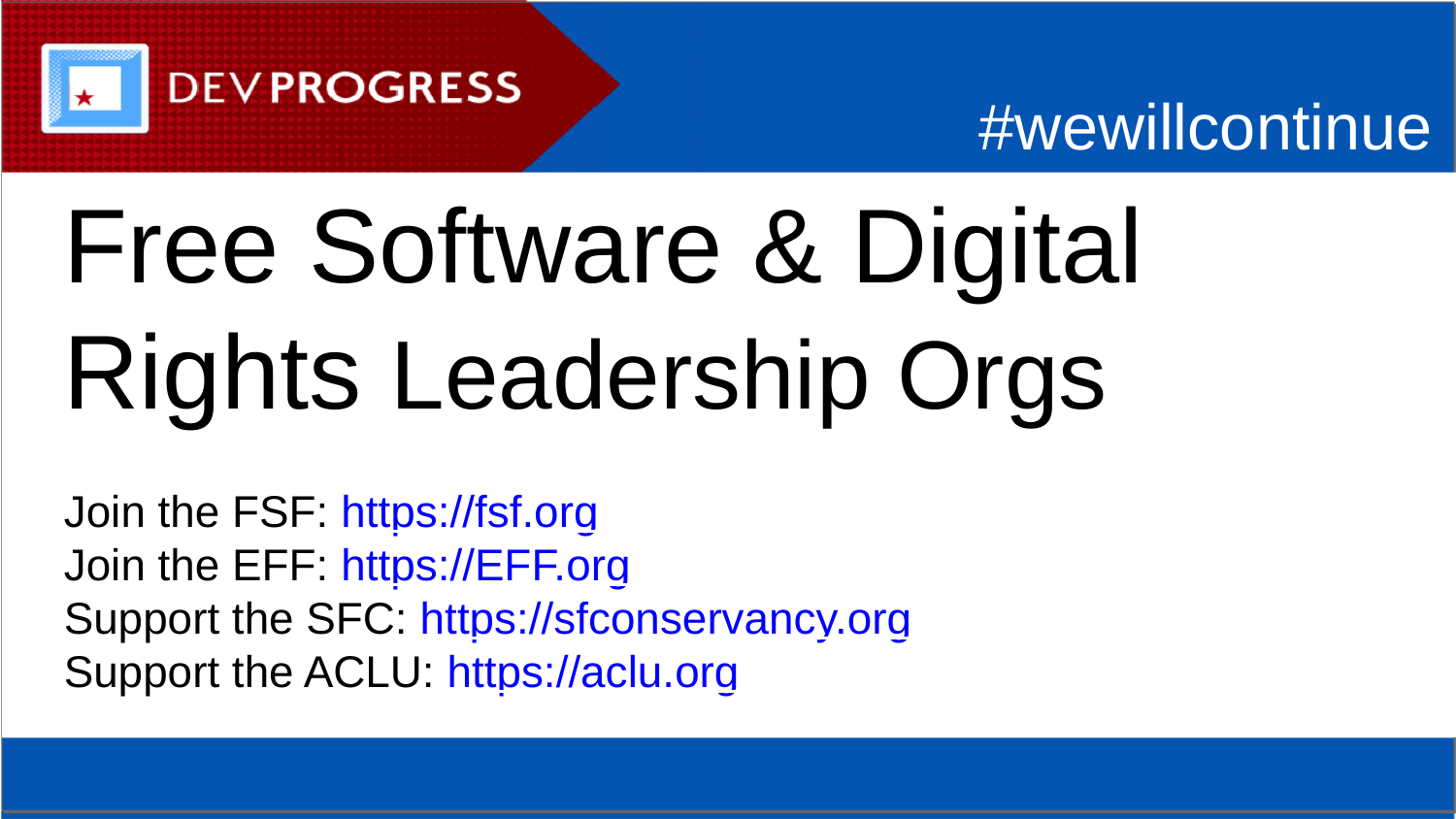

#wewillcontinue

Free Software & Digital Rights Leadership Orgs

Join the FSF: https://fsf.org
Join the EFF: https://EFF.org
Support the SFC: https://sfconservancy.org
Support the ACLU: https://aclu.org